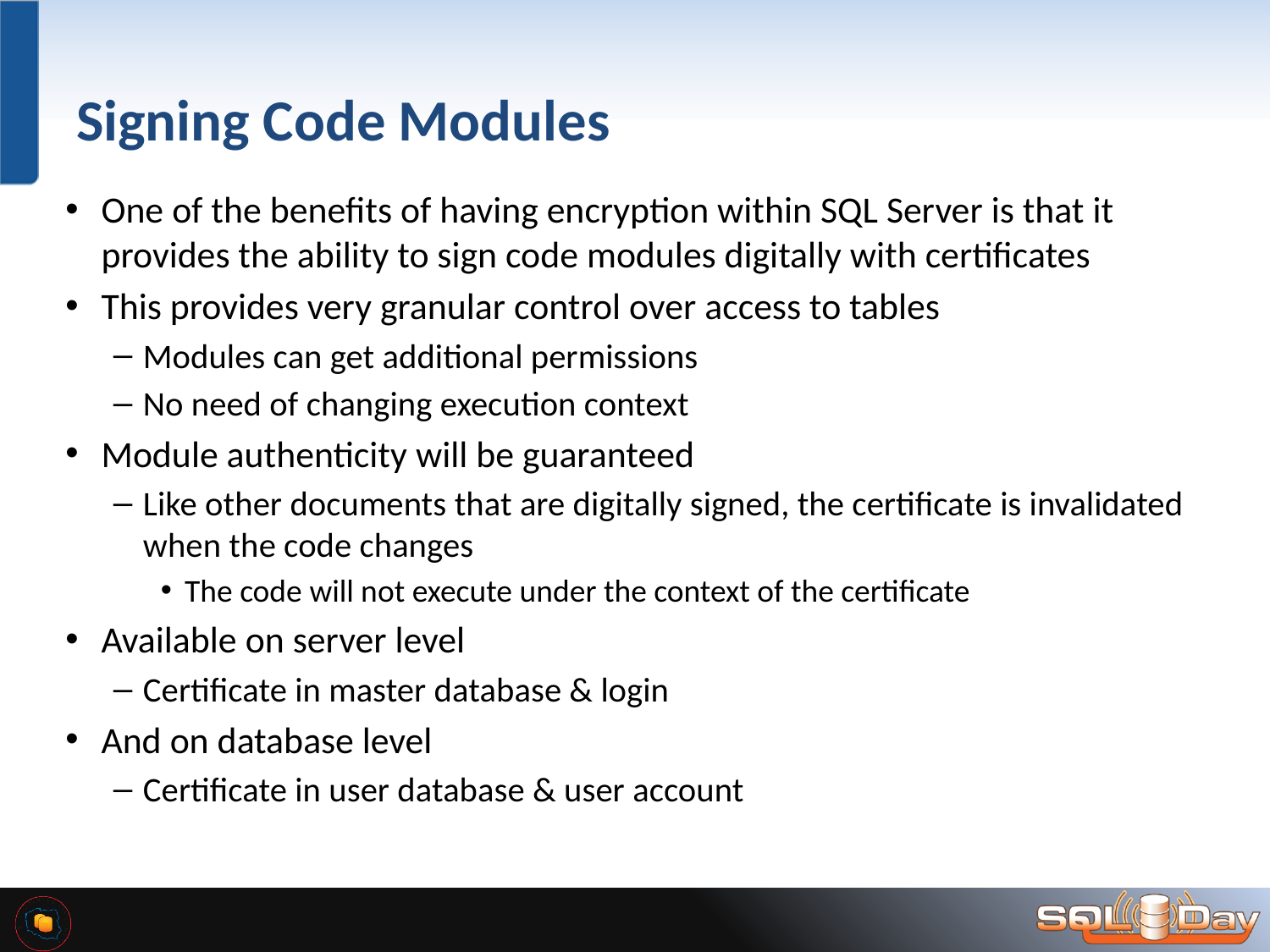

# Signing Code Modules
One of the benefits of having encryption within SQL Server is that it provides the ability to sign code modules digitally with certificates
This provides very granular control over access to tables
Modules can get additional permissions
No need of changing execution context
Module authenticity will be guaranteed
Like other documents that are digitally signed, the certificate is invalidated when the code changes
The code will not execute under the context of the certificate
Available on server level
Certificate in master database & login
And on database level
Certificate in user database & user account